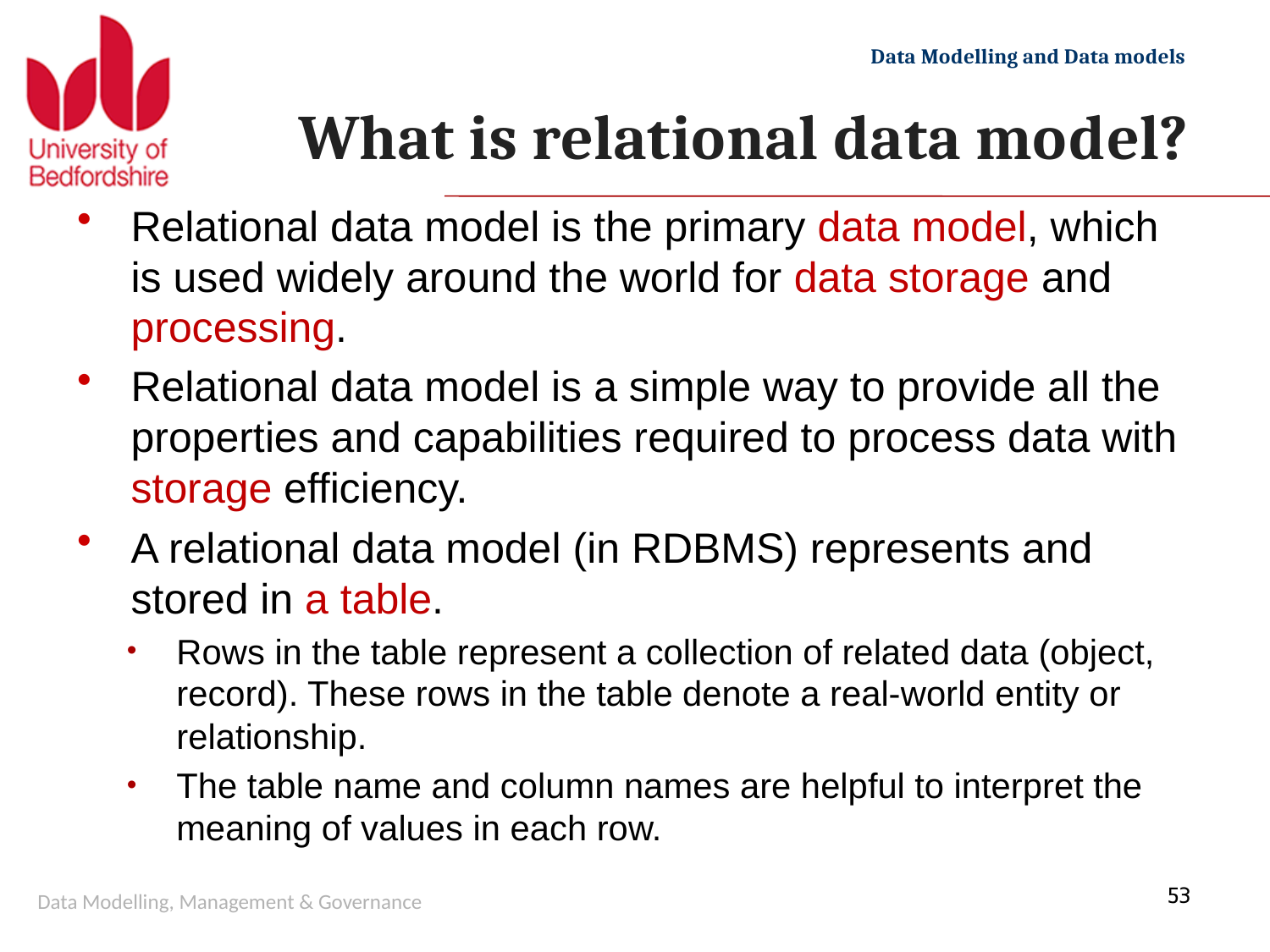

# What is relational data model?
Relational data model is the primary data model, which is used widely around the world for data storage and processing.
Relational data model is a simple way to provide all the properties and capabilities required to process data with storage efficiency.
A relational data model (in RDBMS) represents and stored in a table.
Rows in the table represent a collection of related data (object, record). These rows in the table denote a real-world entity or relationship.
The table name and column names are helpful to interpret the meaning of values in each row.

Data Modelling, Management & Governance